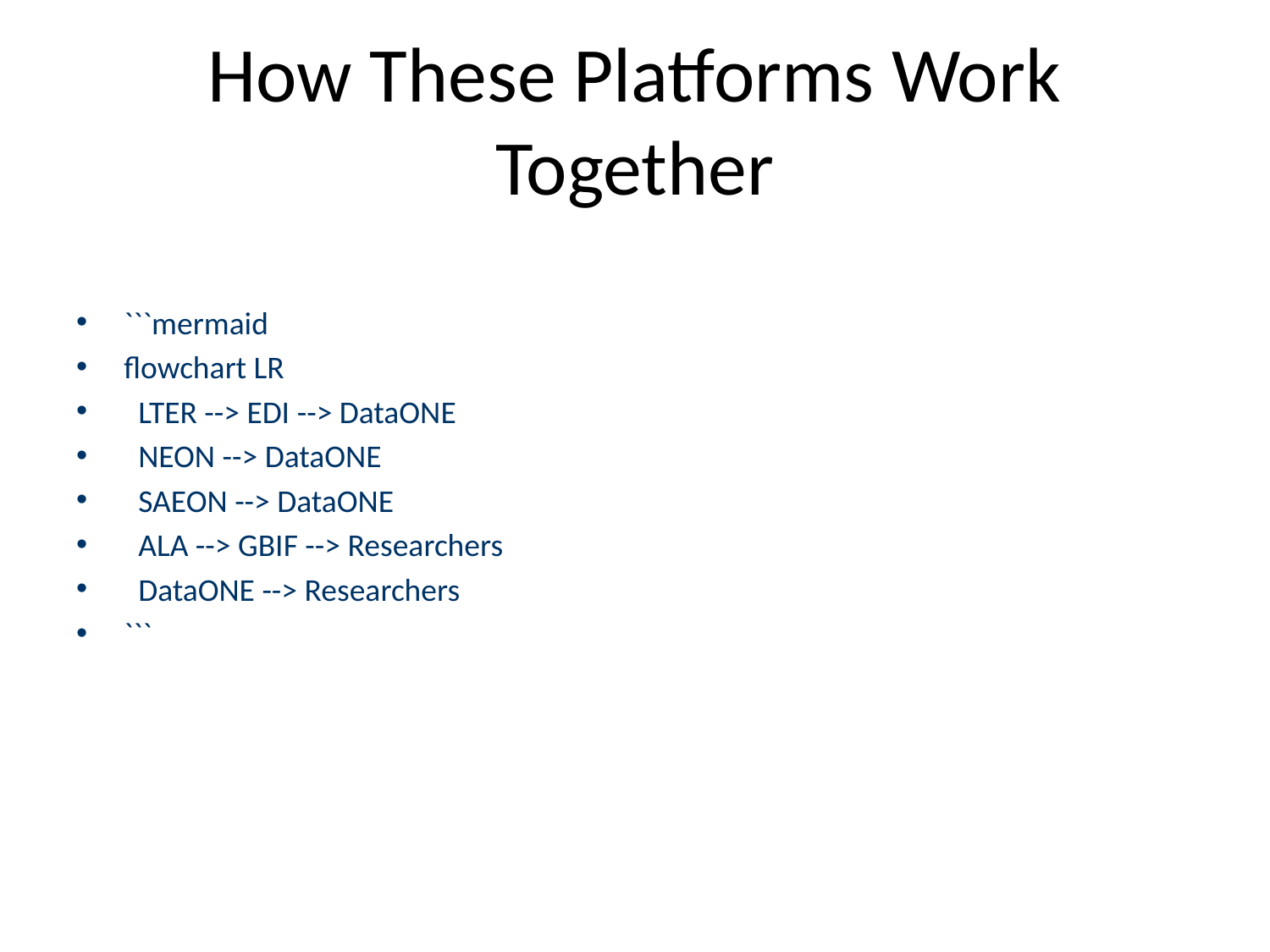

# How These Platforms Work Together

```mermaid
flowchart LR
  LTER --> EDI --> DataONE
  NEON --> DataONE
  SAEON --> DataONE
  ALA --> GBIF --> Researchers
  DataONE --> Researchers
```